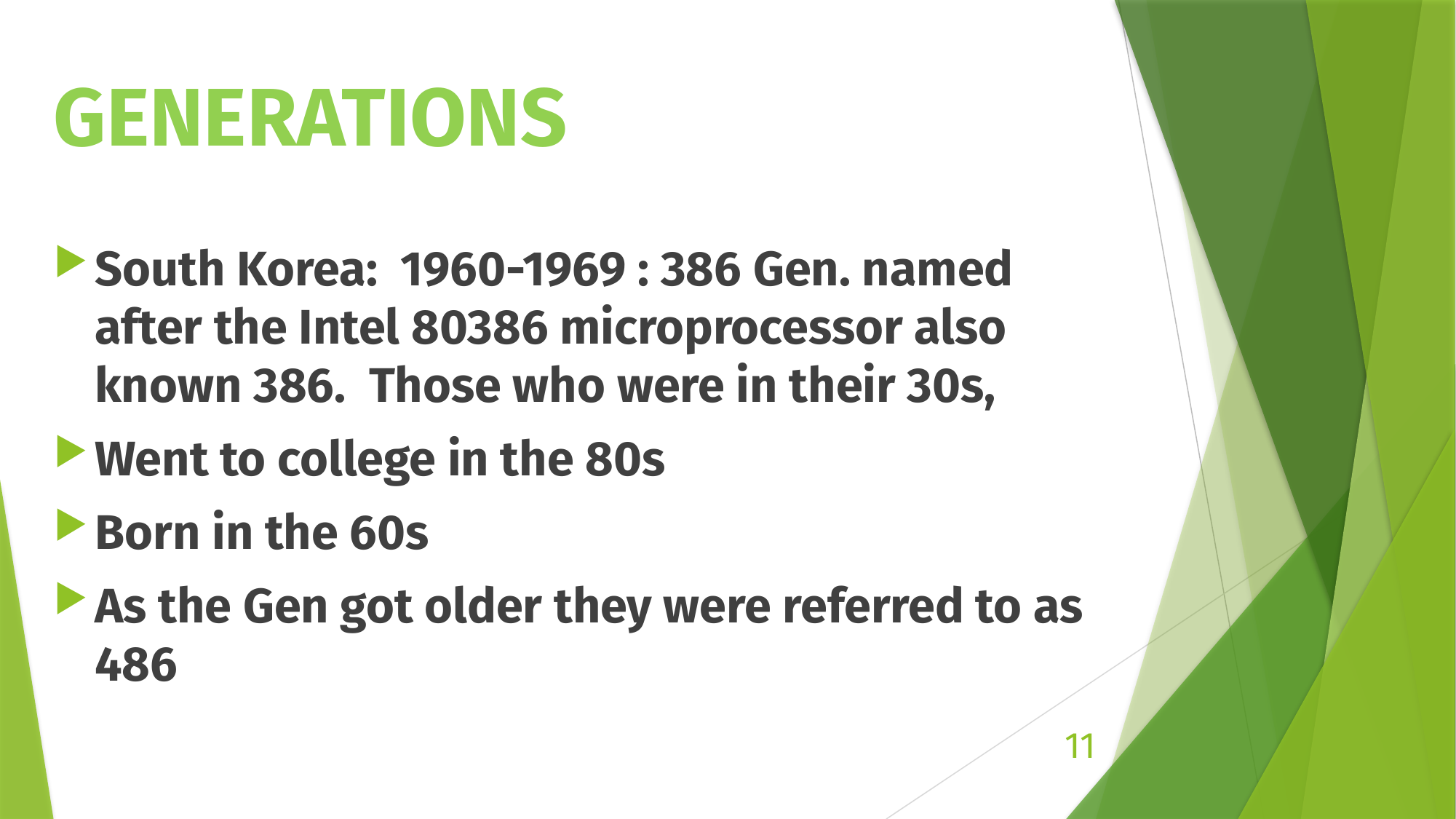

GENERATIONS

South Korea:  1960-1969 : 386 Gen. named after the Intel 80386 microprocessor also known 386.  Those who were in their 30s,
Went to college in the 80s
Born in the 60s
As the Gen got older they were referred to as 486
11